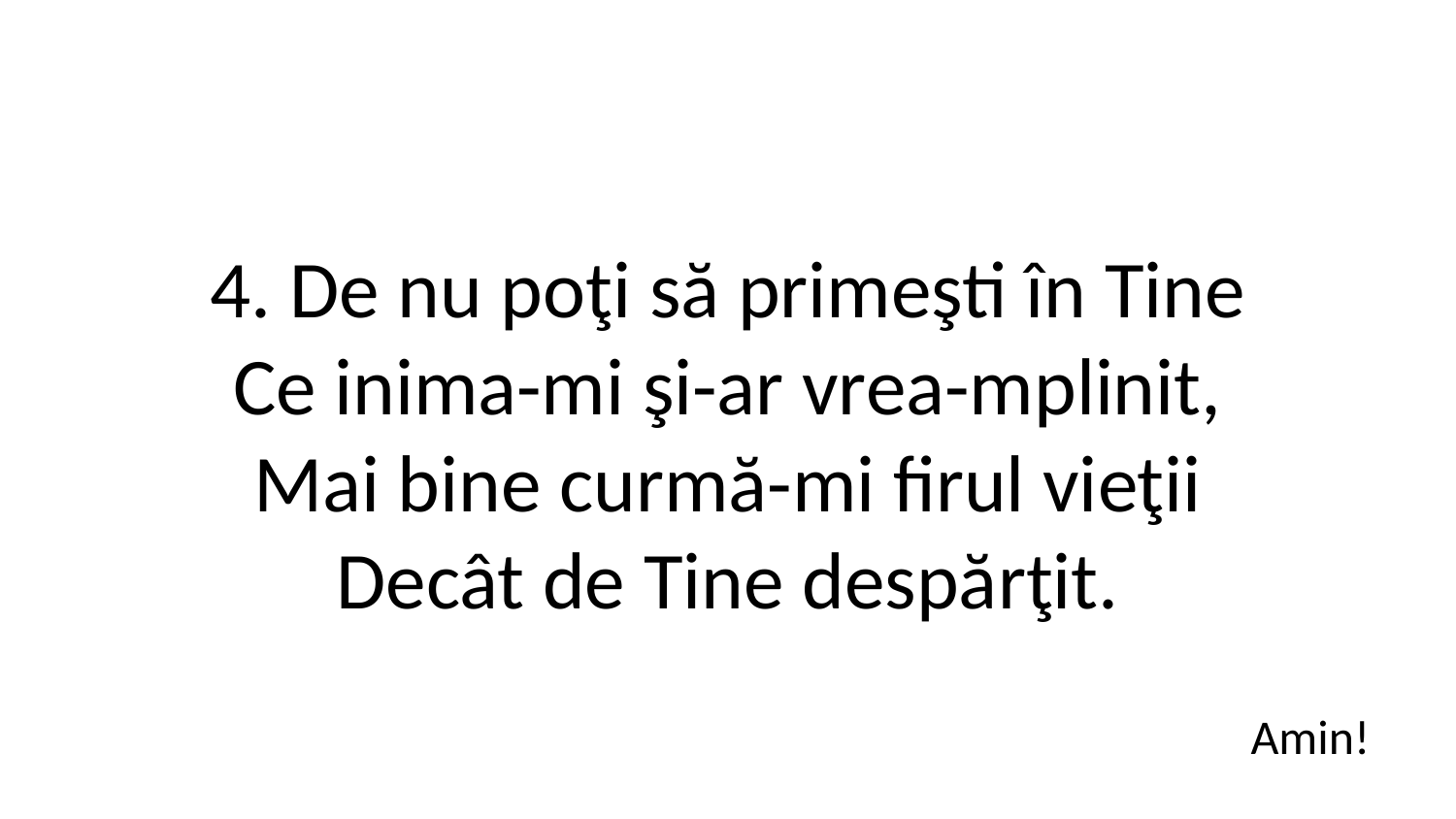

4. De nu poţi să primeşti în Tine
Ce inima-mi şi-ar vrea-mplinit,
Mai bine curmă-mi firul vieţii
Decât de Tine despărţit.

Amin!